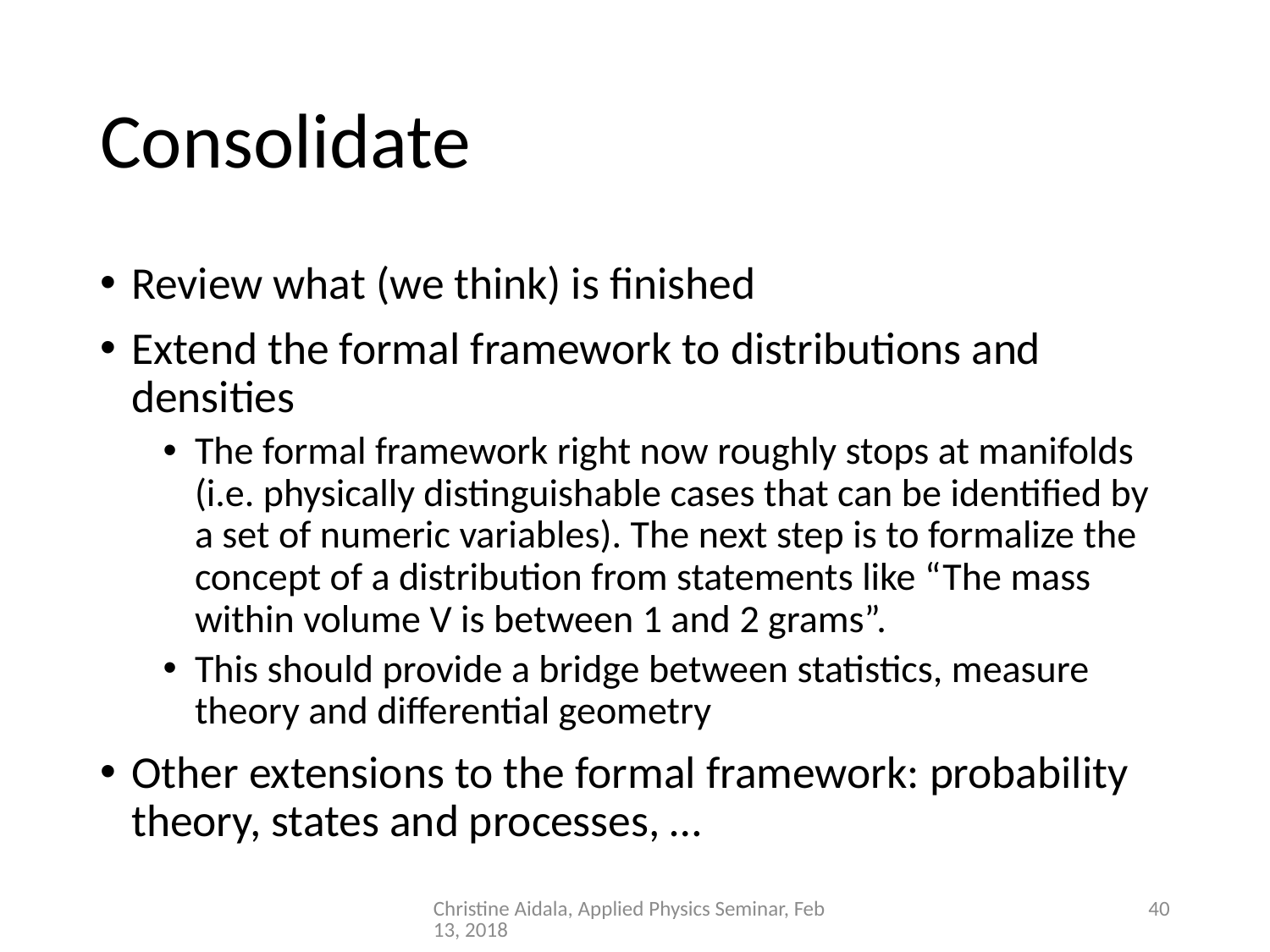

# Consolidate
Review what (we think) is finished
Extend the formal framework to distributions and densities
The formal framework right now roughly stops at manifolds (i.e. physically distinguishable cases that can be identified by a set of numeric variables). The next step is to formalize the concept of a distribution from statements like “The mass within volume V is between 1 and 2 grams”.
This should provide a bridge between statistics, measure theory and differential geometry
Other extensions to the formal framework: probability theory, states and processes, …
Christine Aidala, Applied Physics Seminar, Feb 13, 2018
40